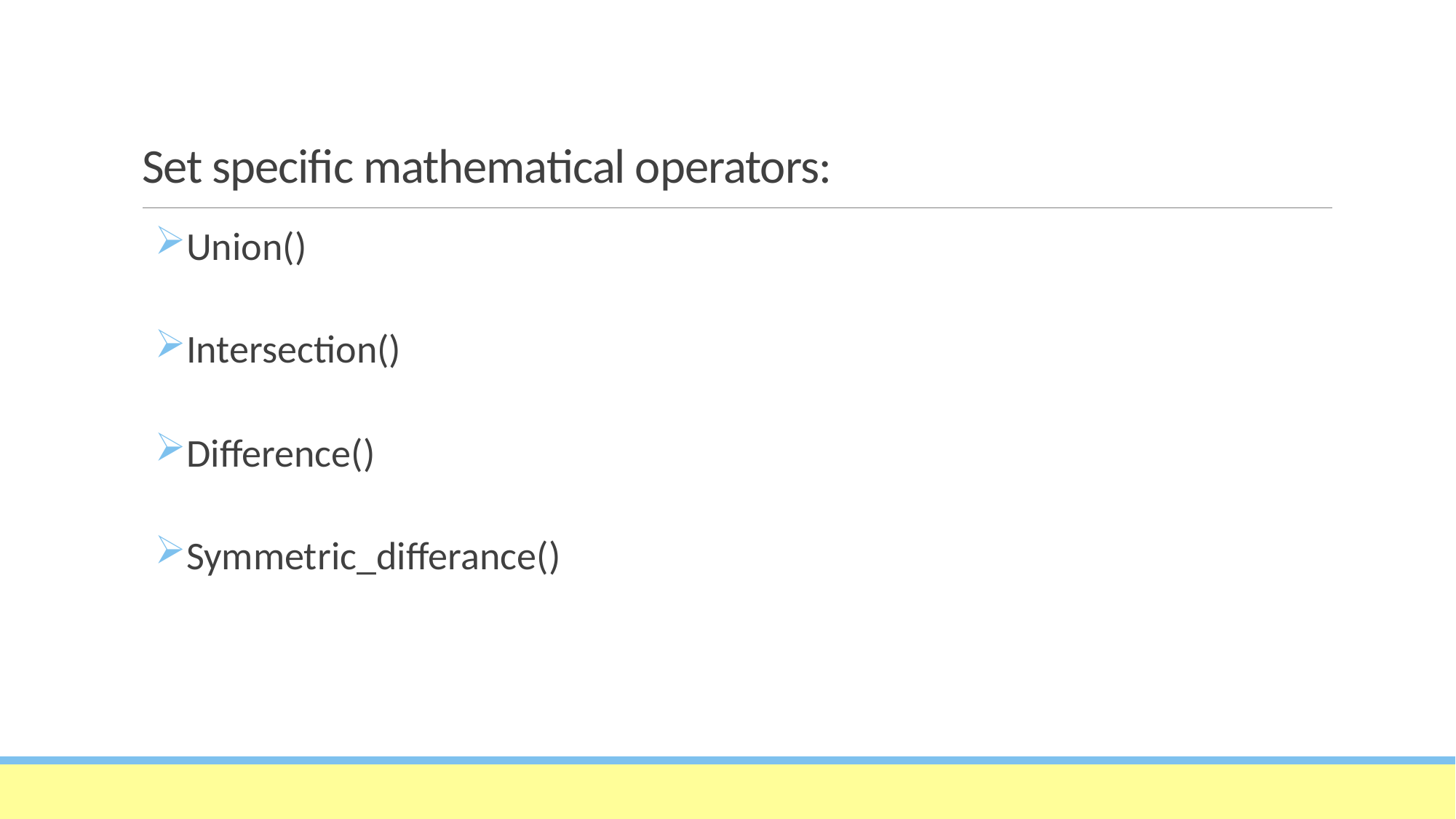

# Set specific mathematical operators:
Union()

Intersection()

Difference()

Symmetric_differance()